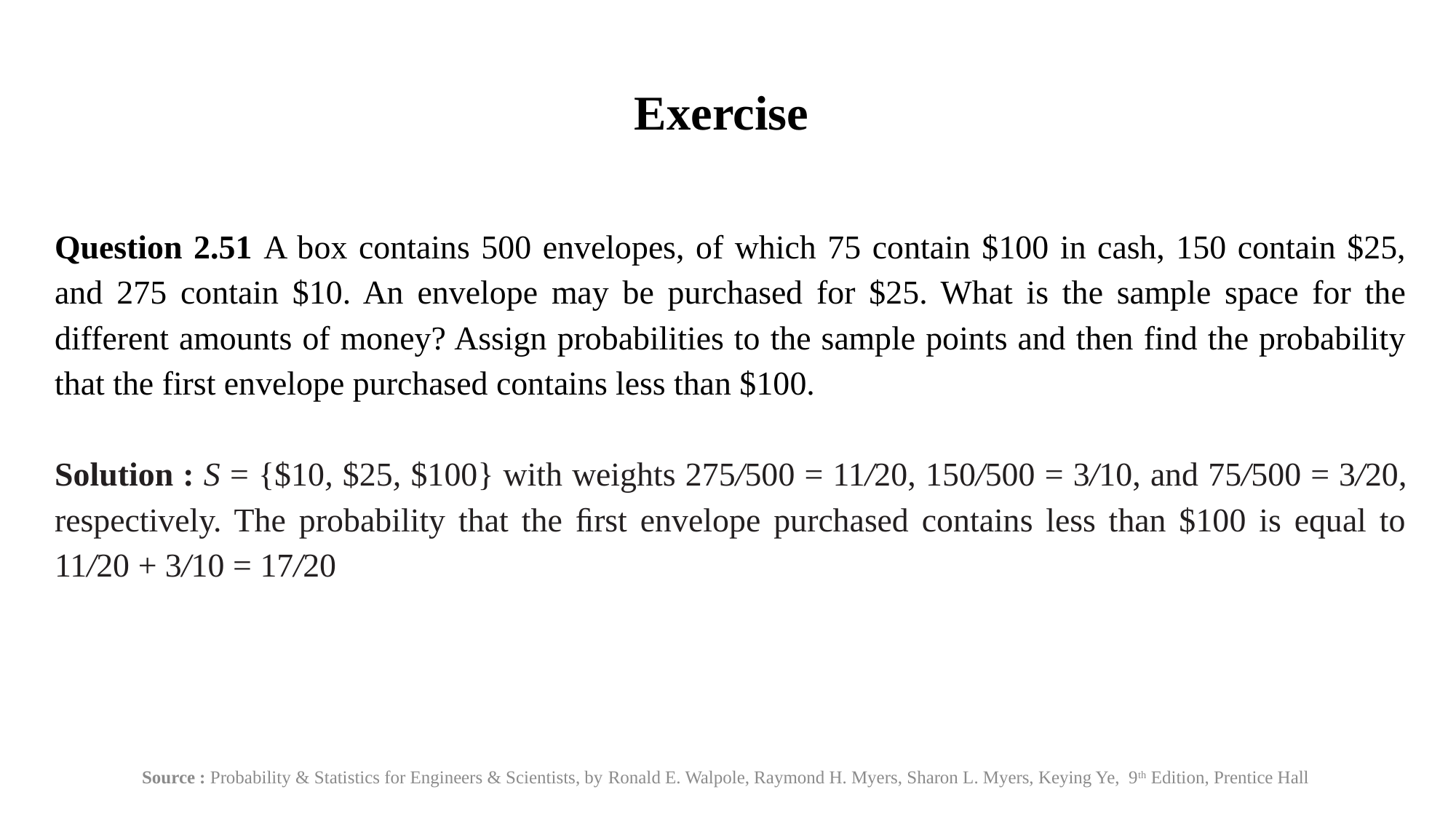

# Exercise
Question 2.51 A box contains 500 envelopes, of which 75 contain $100 in cash, 150 contain $25, and 275 contain $10. An envelope may be purchased for $25. What is the sample space for the different amounts of money? Assign probabilities to the sample points and then find the probability that the first envelope purchased contains less than $100.

Solution : S = {$10, $25, $100} with weights 275/500 = 11/20, 150/500 = 3/10, and 75/500 = 3/20, respectively. The probability that the ﬁrst envelope purchased contains less than $100 is equal to 11/20 + 3/10 = 17/20

Source : Probability & Statistics for Engineers & Scientists, by Ronald E. Walpole, Raymond H. Myers, Sharon L. Myers, Keying Ye,  9th Edition, Prentice Hall